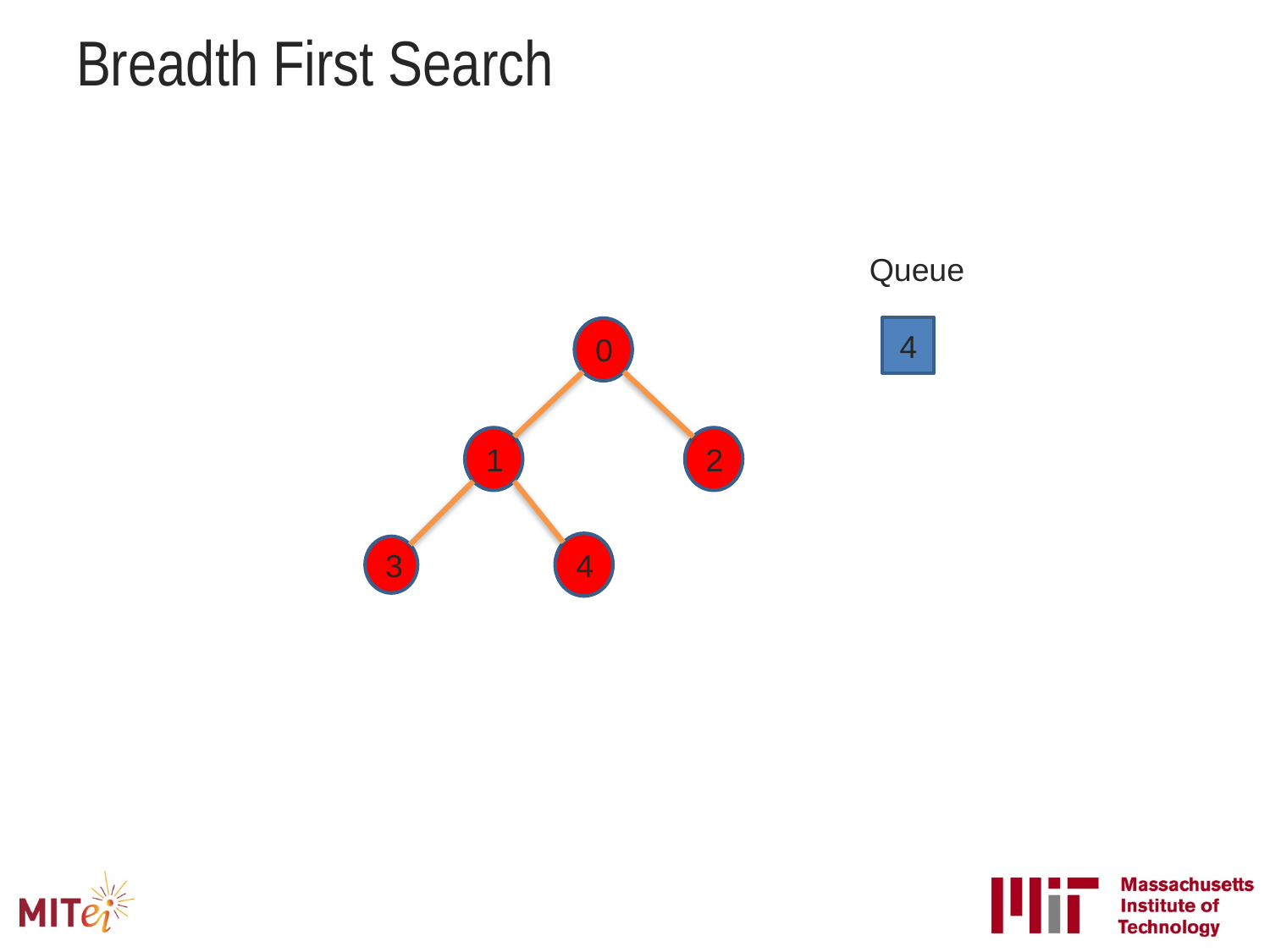

# Breadth First Search
Queue
4
0
1
2
4
3